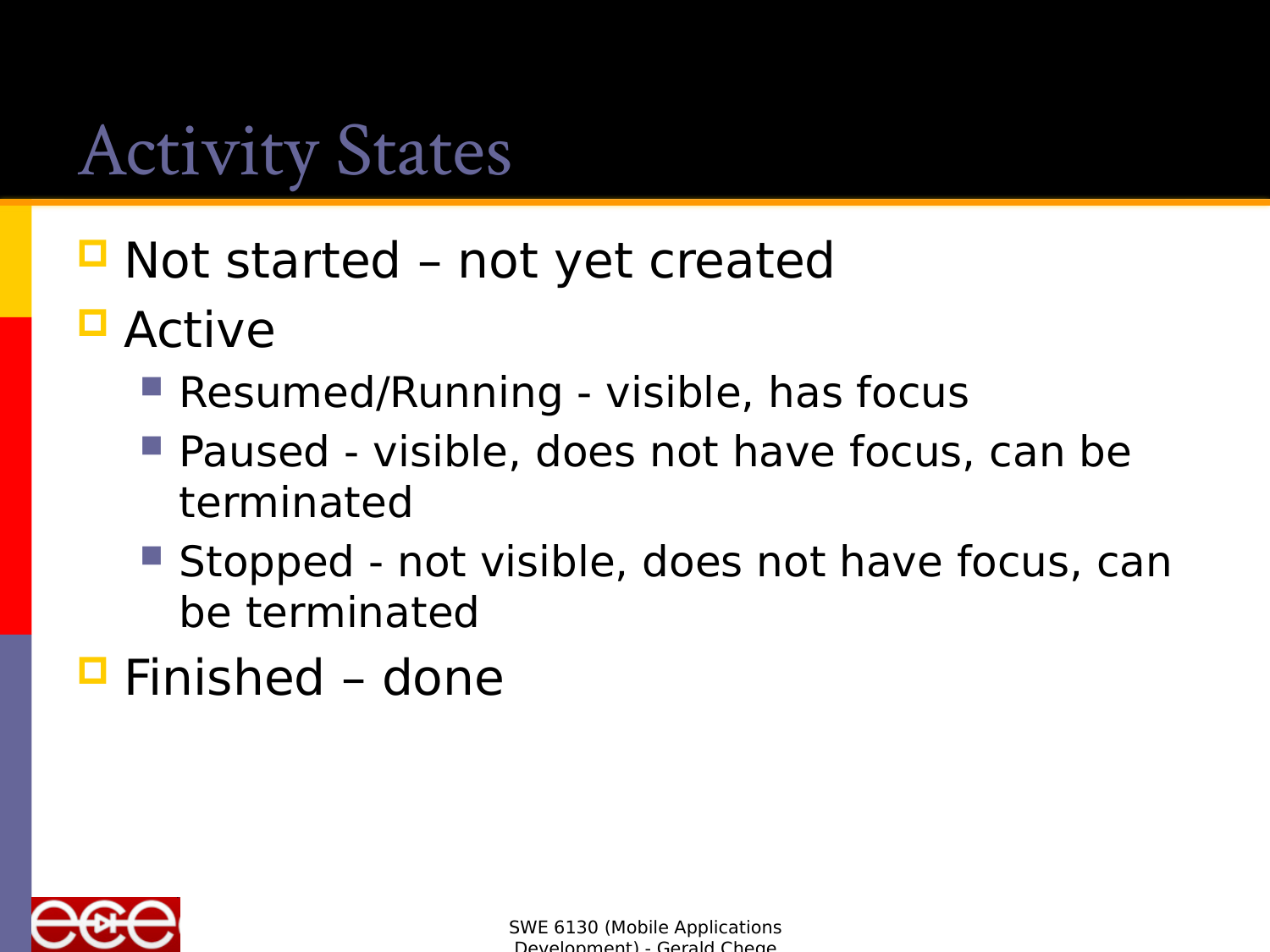

# Activity States

Not started – not yet created
Active
Resumed/Running - visible, has focus
Paused - visible, does not have focus, can be terminated
Stopped - not visible, does not have focus, can be terminated
Finished – done
SWE 6130 (Mobile Applications Development) - Gerald Chege